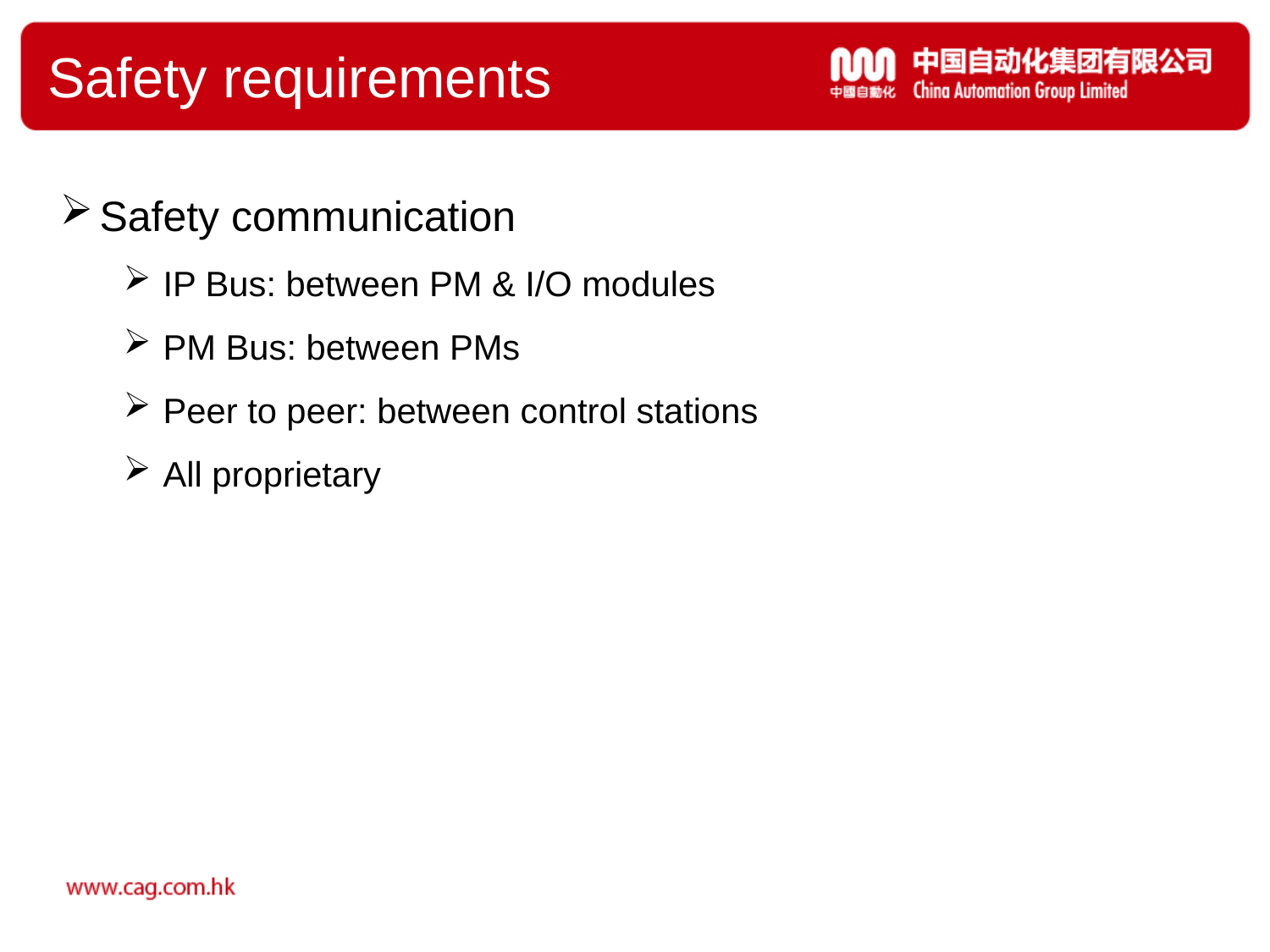

# Safety requirements

Safety communication
IP Bus: between PM & I/O modules
PM Bus: between PMs
Peer to peer: between control stations
All proprietary